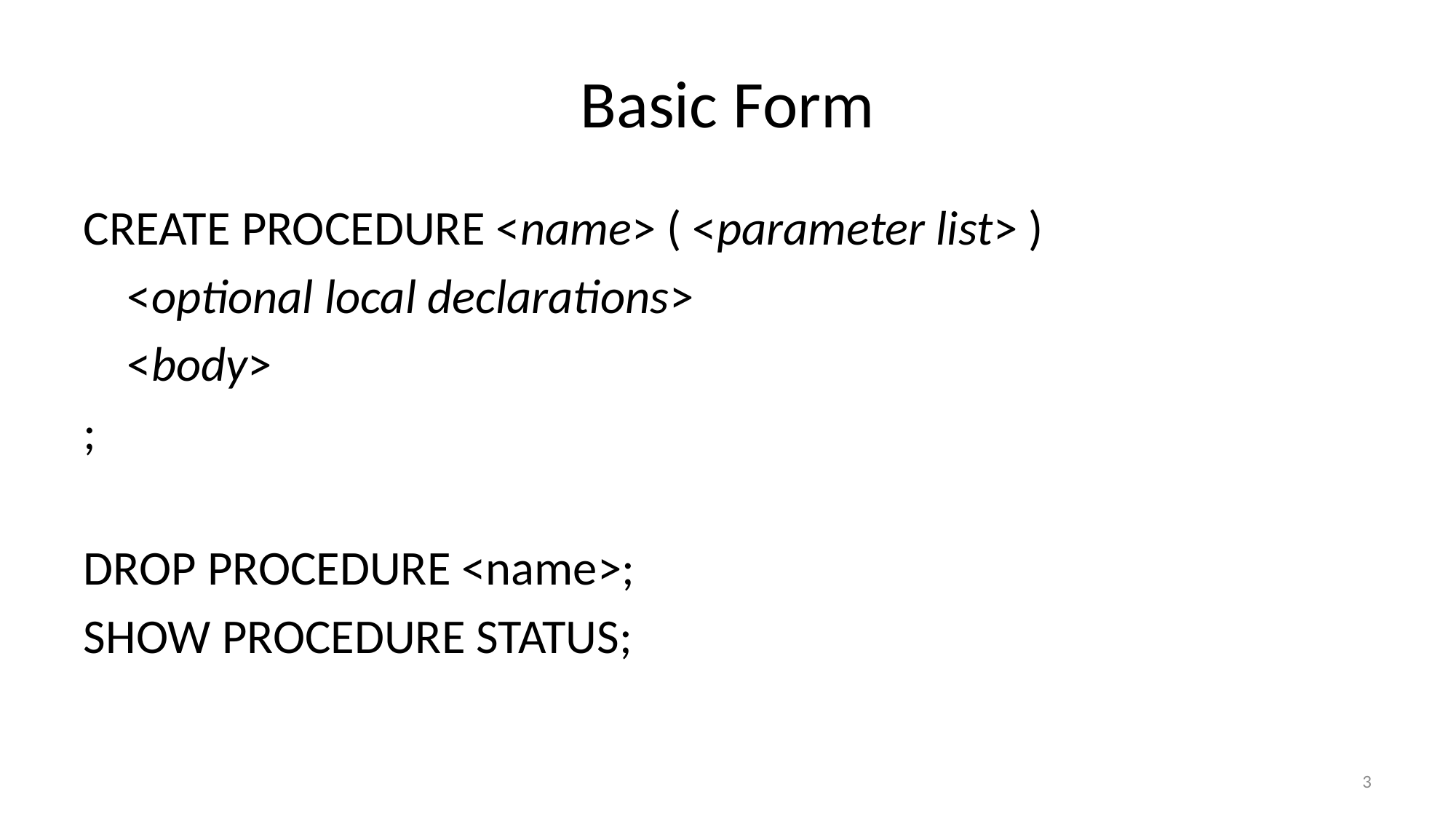

# Basic Form
CREATE PROCEDURE <name> ( <parameter list> )
    <optional local declarations>
    <body>
;

DROP PROCEDURE <name>;
SHOW PROCEDURE STATUS;

3